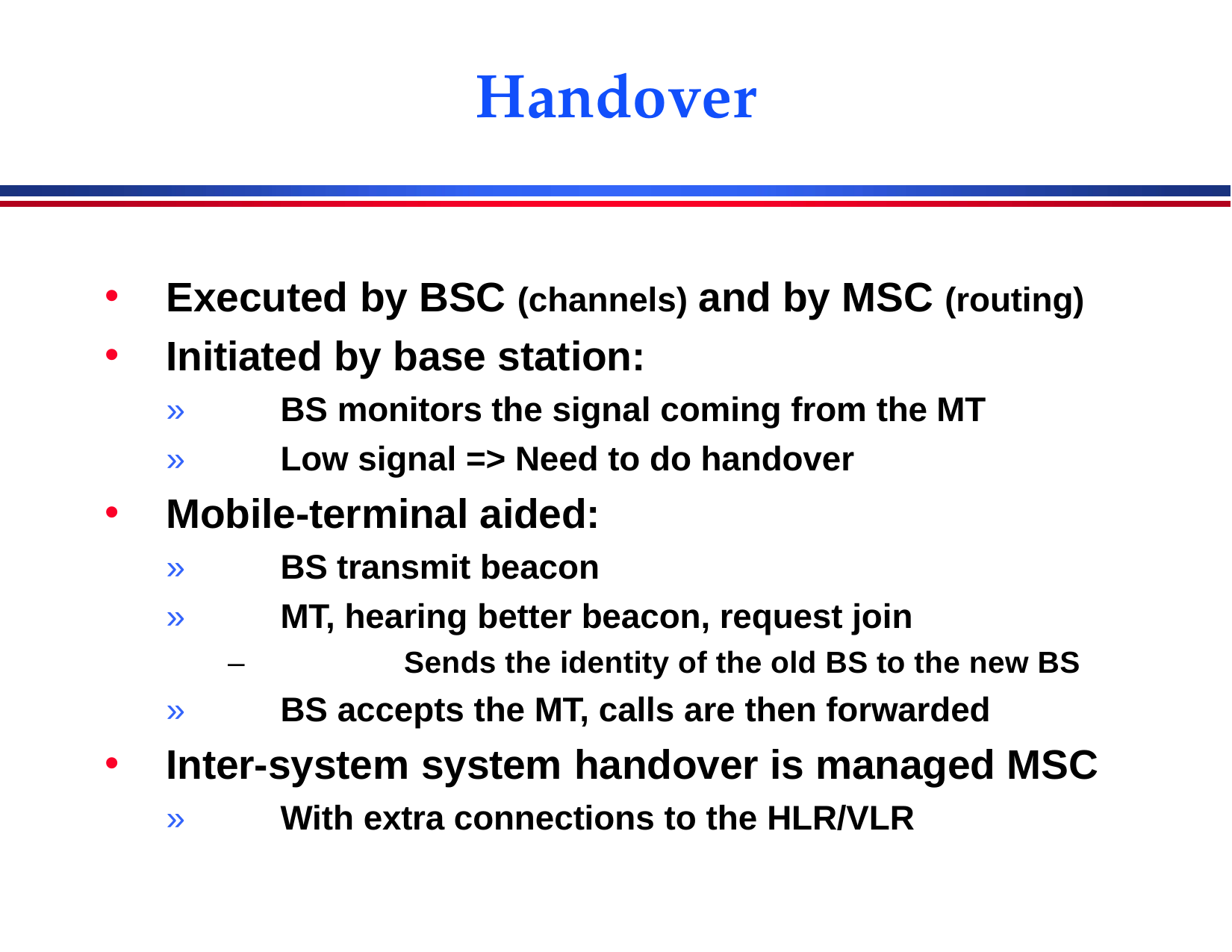

# Handover
Executed by BSC (channels) and by MSC (routing)
Initiated by base station:
»	BS monitors the signal coming from the MT
»	Low signal => Need to do handover
Mobile-terminal aided:
»	BS transmit beacon
»	MT, hearing better beacon, request join
–	Sends the identity of the old BS to the new BS
»	BS accepts the MT, calls are then forwarded
Inter-system system handover is managed MSC
»	With extra connections to the HLR/VLR